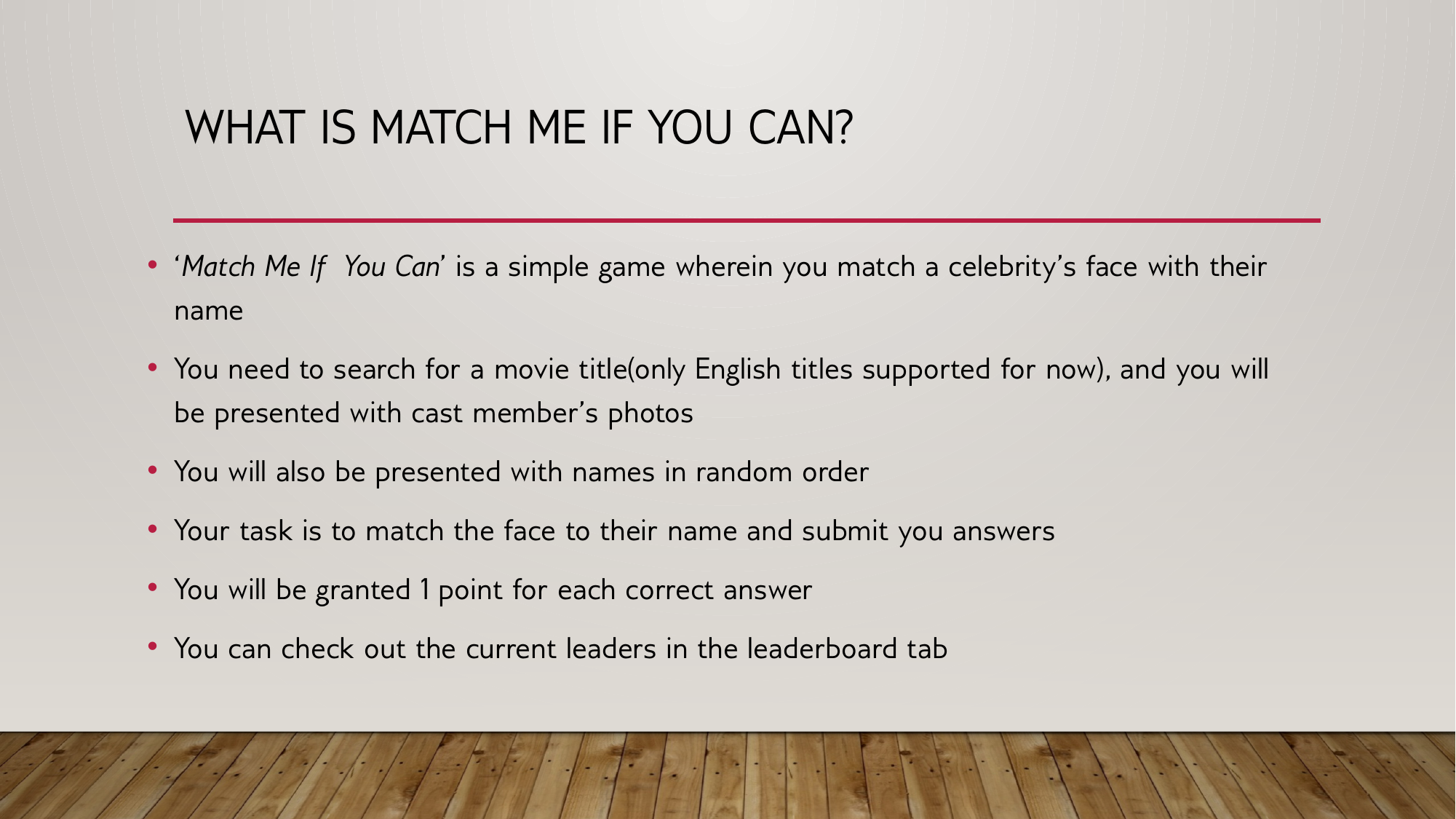

What is Match me If you Can?
‘Match Me If  You Can’ is a simple game wherein you match a celebrity’s face with their name
You need to search for a movie title(only English titles supported for now), and you will be presented with cast member’s photos
You will also be presented with names in random order
Your task is to match the face to their name and submit you answers
You will be granted 1 point for each correct answer
You can check out the current leaders in the leaderboard tab